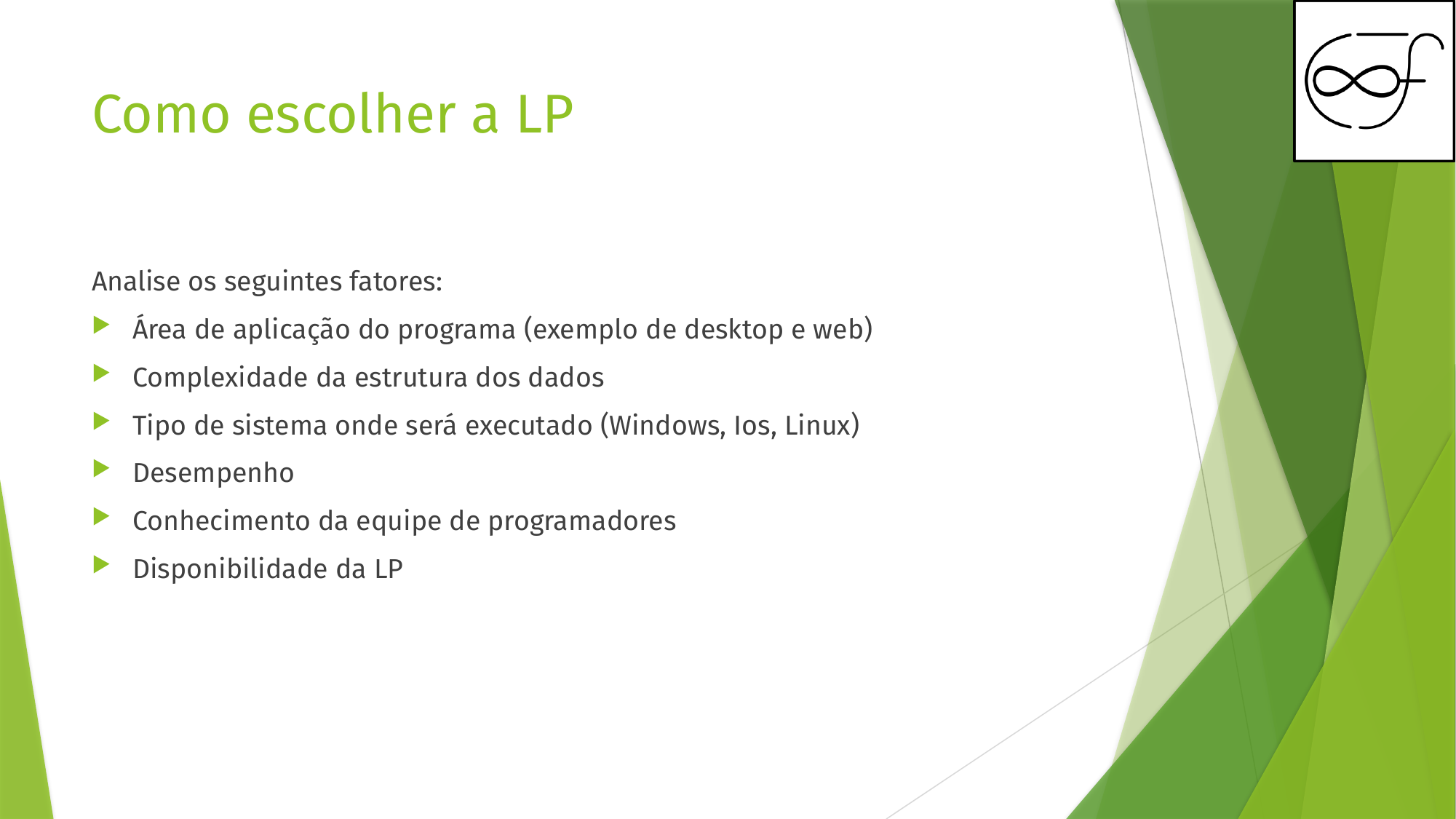

# Como escolher a LP
Analise os seguintes fatores:
Área de aplicação do programa (exemplo de desktop e web)
Complexidade da estrutura dos dados
Tipo de sistema onde será executado (Windows, Ios, Linux)
Desempenho
Conhecimento da equipe de programadores
Disponibilidade da LP